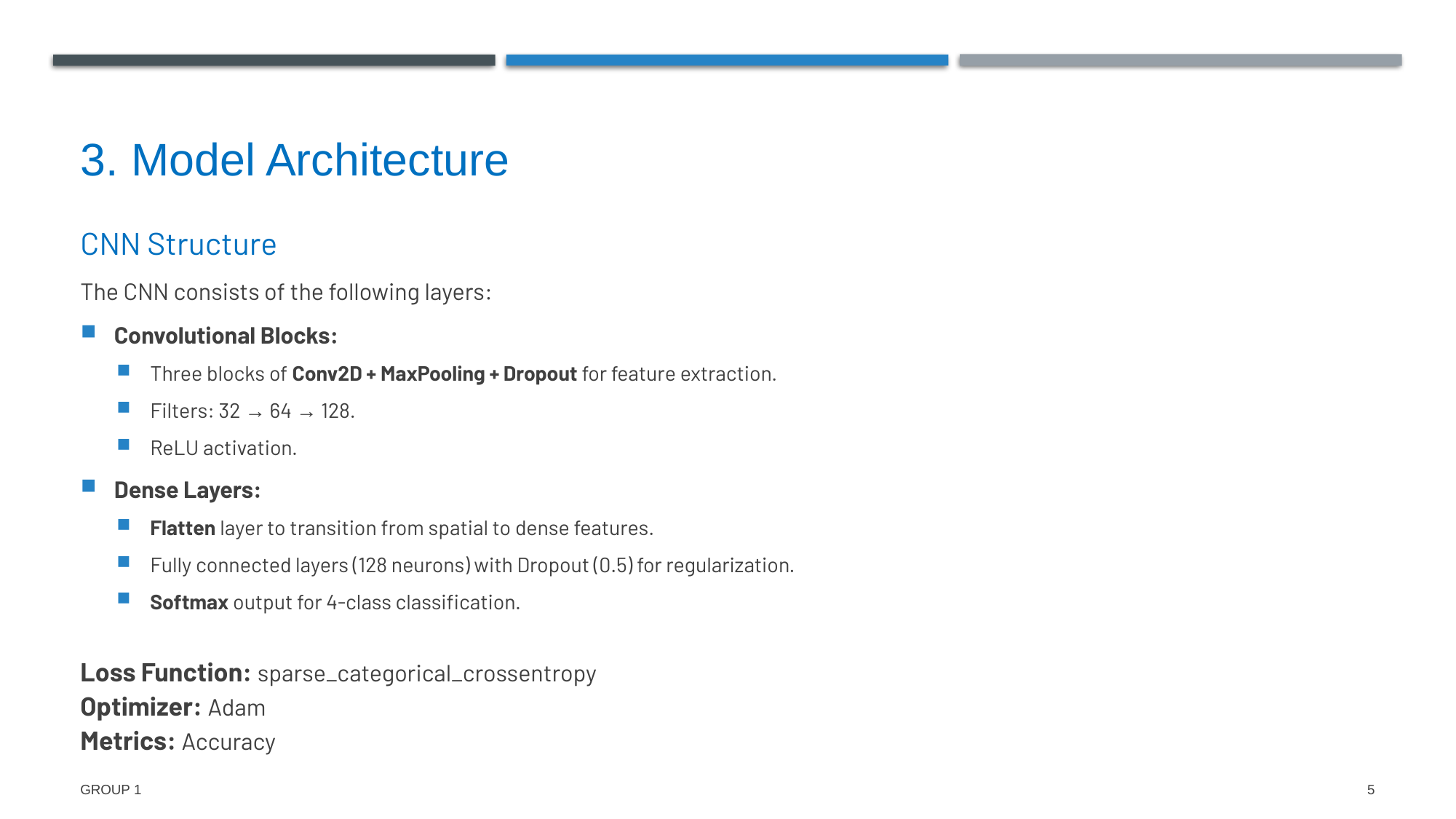

3. Model Architecture

CNN Structure
The CNN consists of the following layers:
Convolutional Blocks:
Three blocks of Conv2D + MaxPooling + Dropout for feature extraction.
Filters: 32 → 64 → 128.
ReLU activation.
Dense Layers:
Flatten layer to transition from spatial to dense features.
Fully connected layers (128 neurons) with Dropout (0.5) for regularization.
Softmax output for 4-class classification.

Loss Function: sparse_categorical_crossentropy
Optimizer: Adam
Metrics: Accuracy

Group 1
5